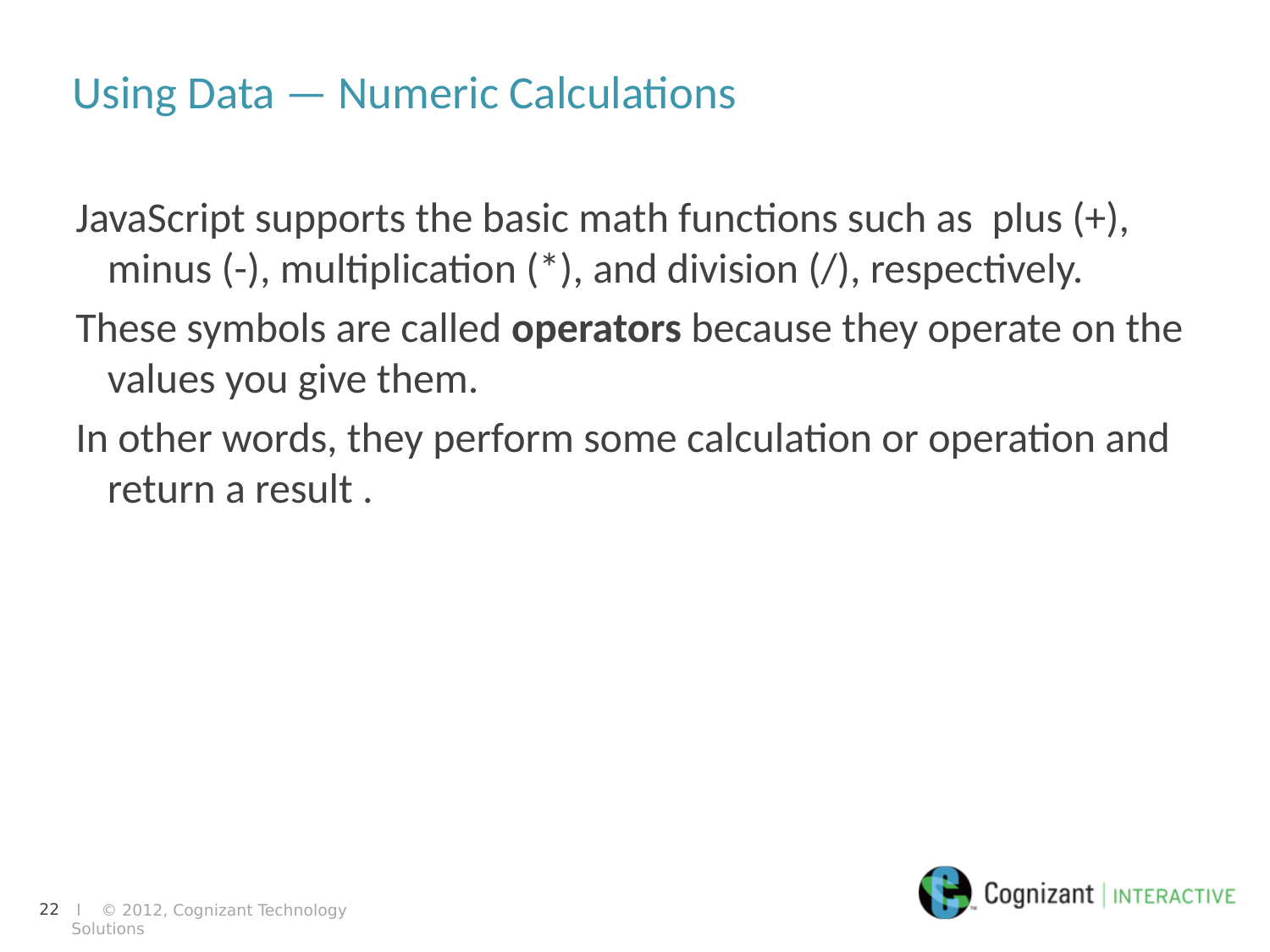

# Using Data — Numeric Calculations
JavaScript supports the basic math functions such as  plus (+), minus (-), multiplication (*), and division (/), respectively.
These symbols are called operators because they operate on the values you give them.
In other words, they perform some calculation or operation and return a result .